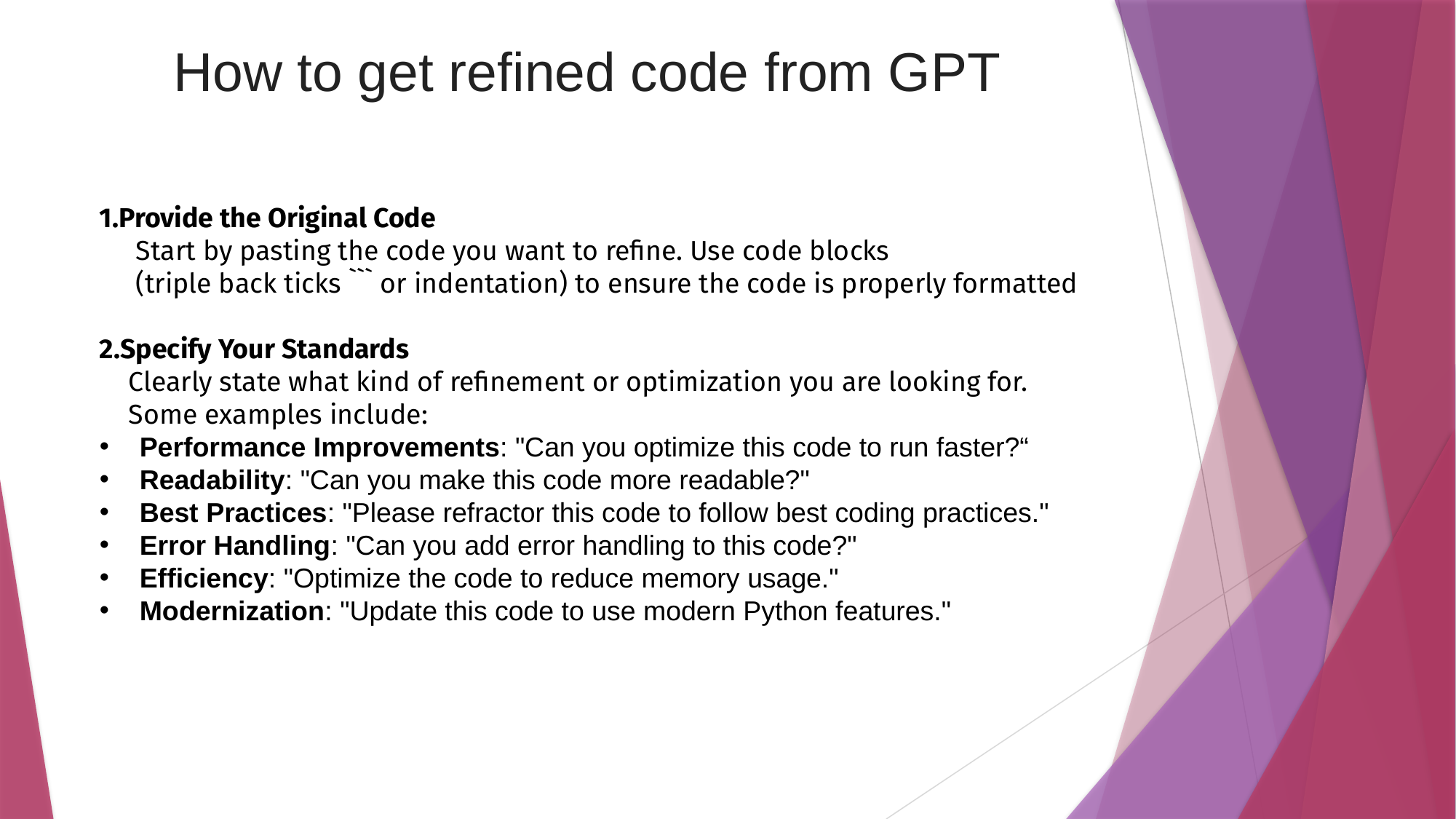

How to get refined code from GPT
1.Provide the Original Code
     Start by pasting the code you want to refine. Use code blocks
     (triple back ticks ``` or indentation) to ensure the code is properly formatted

2.Specify Your Standards
    Clearly state what kind of refinement or optimization you are looking for.
    Some examples include:
    Performance Improvements: "Can you optimize this code to run faster?“
    Readability: "Can you make this code more readable?"
    Best Practices: "Please refractor this code to follow best coding practices."
    Error Handling: "Can you add error handling to this code?"
    Efficiency: "Optimize the code to reduce memory usage."
    Modernization: "Update this code to use modern Python features."